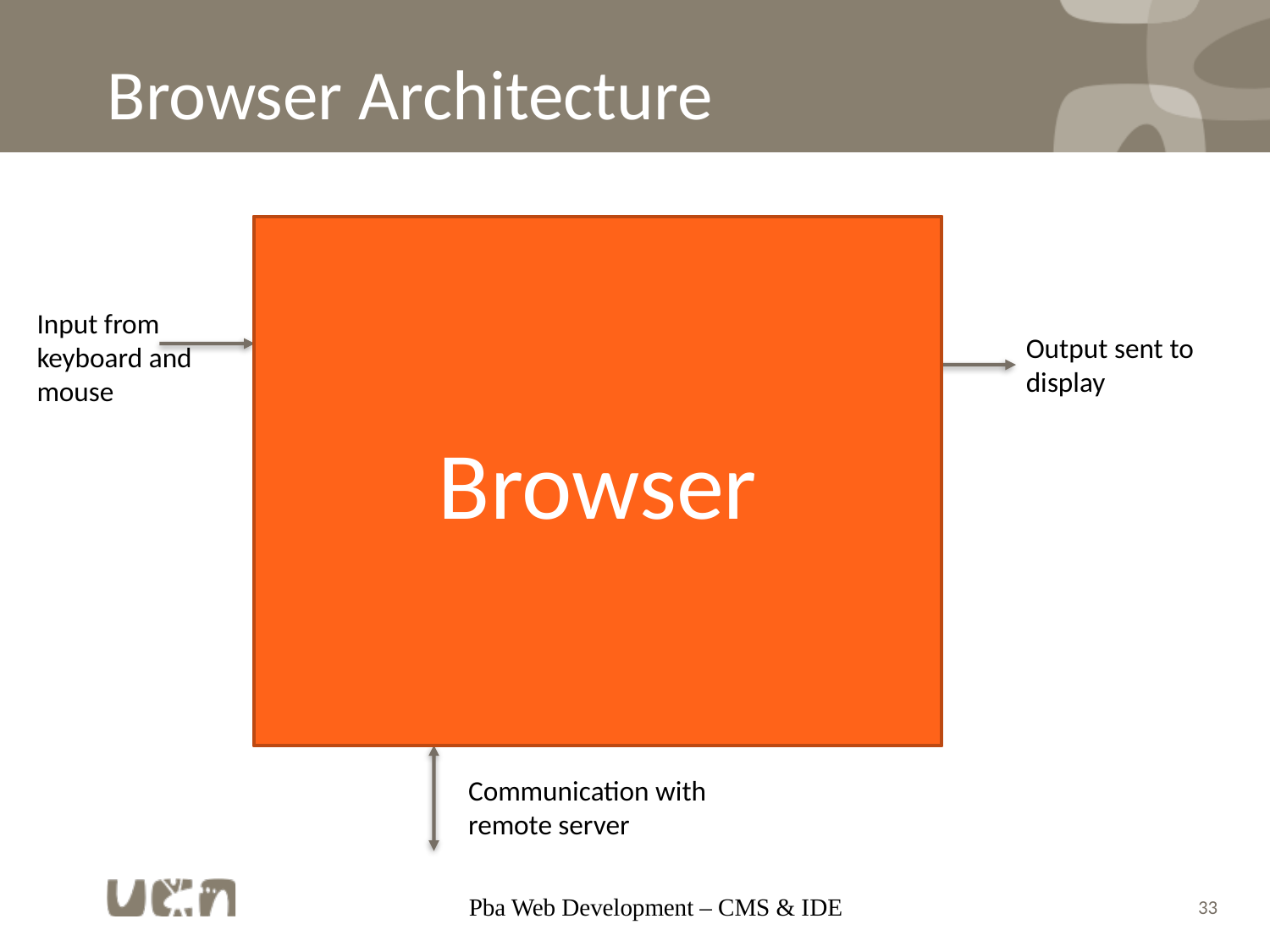

# Browser Architecture

Browser
HTML
interpreter
D
i
s
p
l
a
y

D
r
i
v
e
r
Input from keyboard and
mouse
Controller

Output sent to
display
Javascript
interpreter

…
optional
plugins

HTTP
client
Other
client
…
Network Interface

Communication with
remote server
Pba Web Development – CMS & IDE
33